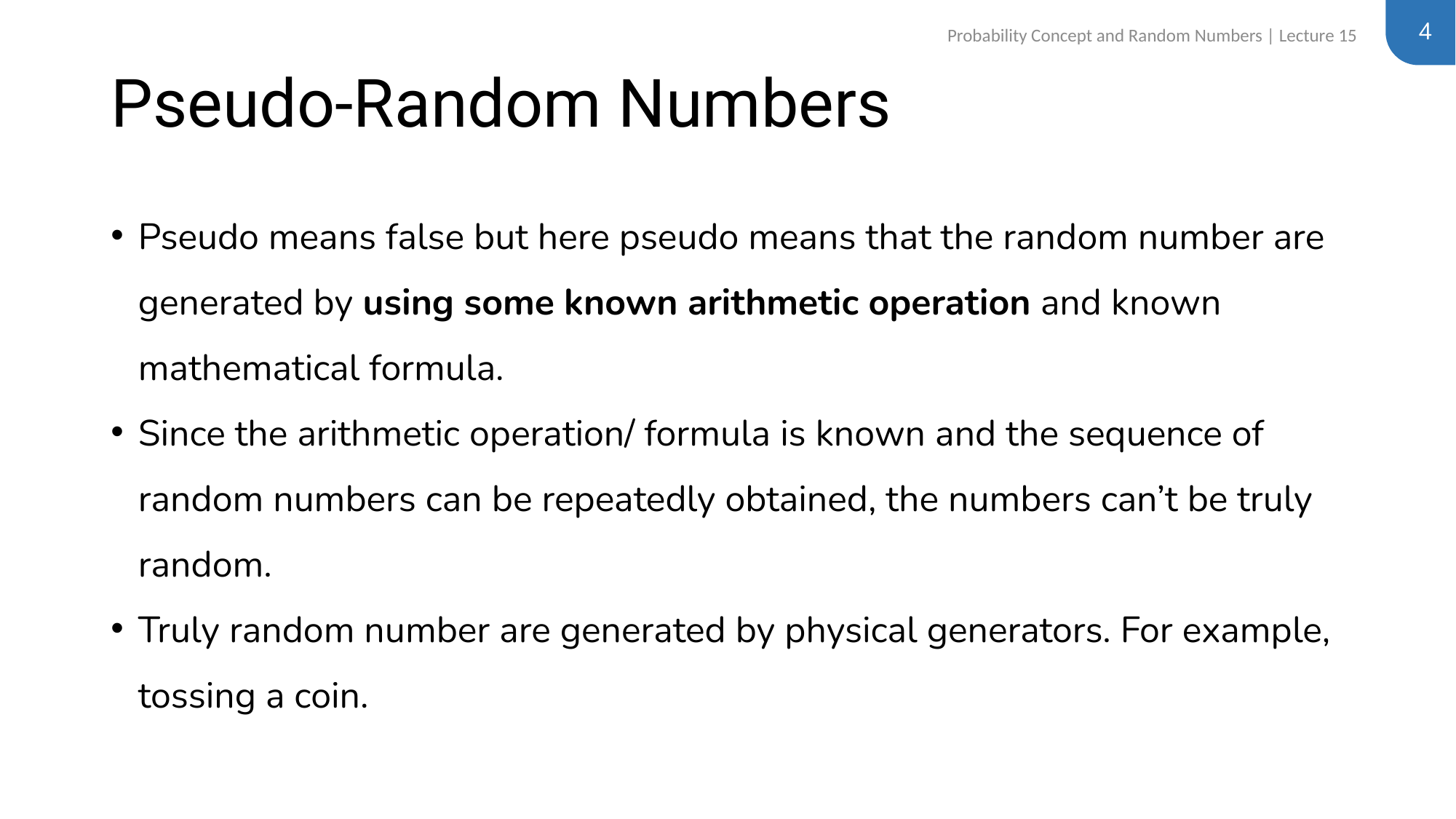

4
Probability Concept and Random Numbers | Lecture 15
# Pseudo-Random Numbers
Pseudo means false but here pseudo means that the random number are generated by using some known arithmetic operation and known mathematical formula.
Since the arithmetic operation/ formula is known and the sequence of random numbers can be repeatedly obtained, the numbers can’t be truly random.
Truly random number are generated by physical generators. For example, tossing a coin.